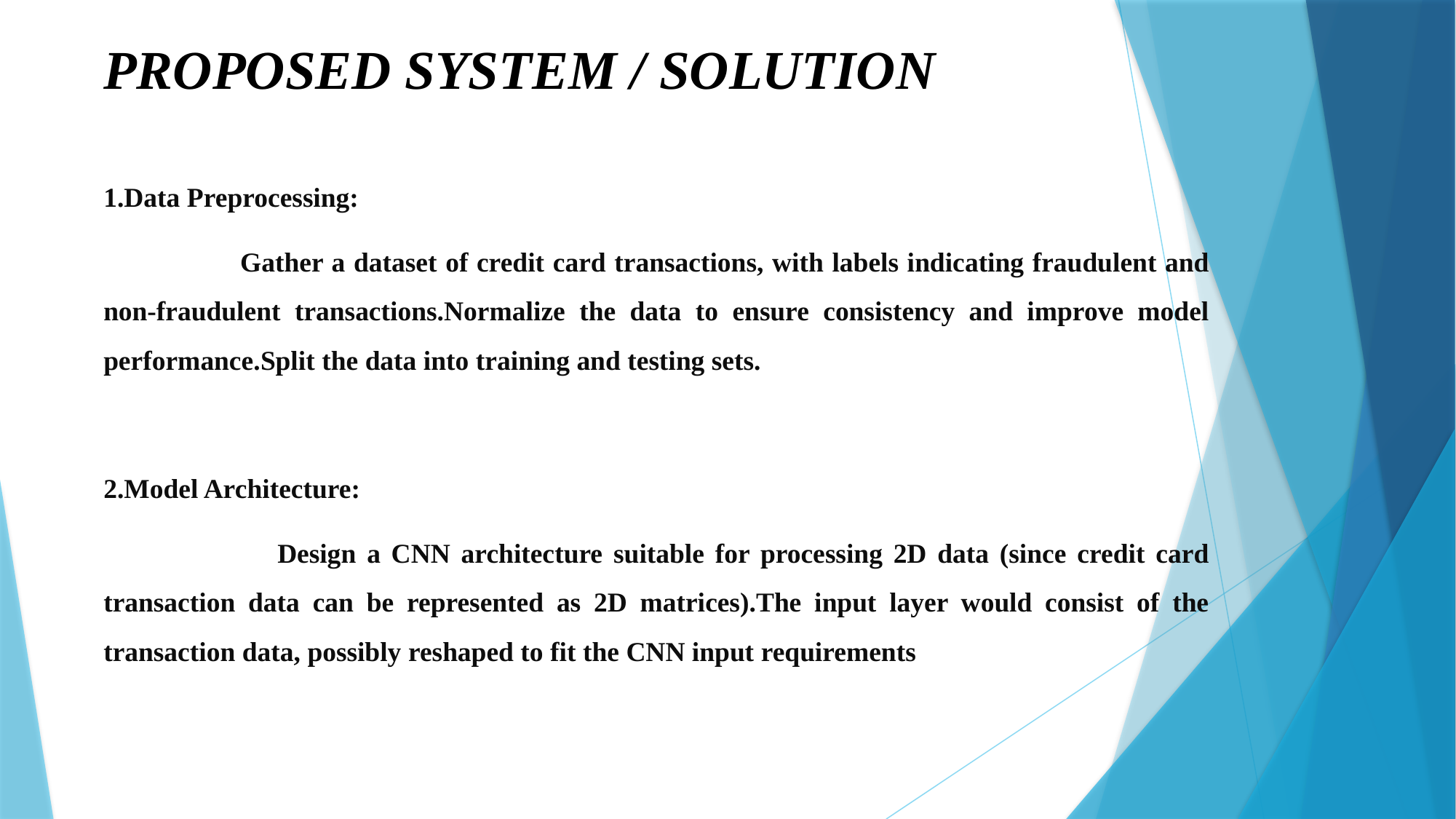

# PROPOSED SYSTEM / SOLUTION
1.Data Preprocessing:
                Gather a dataset of credit card transactions, with labels indicating fraudulent and non-fraudulent transactions.Normalize the data to ensure consistency and improve model performance.Split the data into training and testing sets.

2.Model Architecture:
                Design a CNN architecture suitable for processing 2D data (since credit card transaction data can be represented as 2D matrices).The input layer would consist of the transaction data, possibly reshaped to fit the CNN input requirements